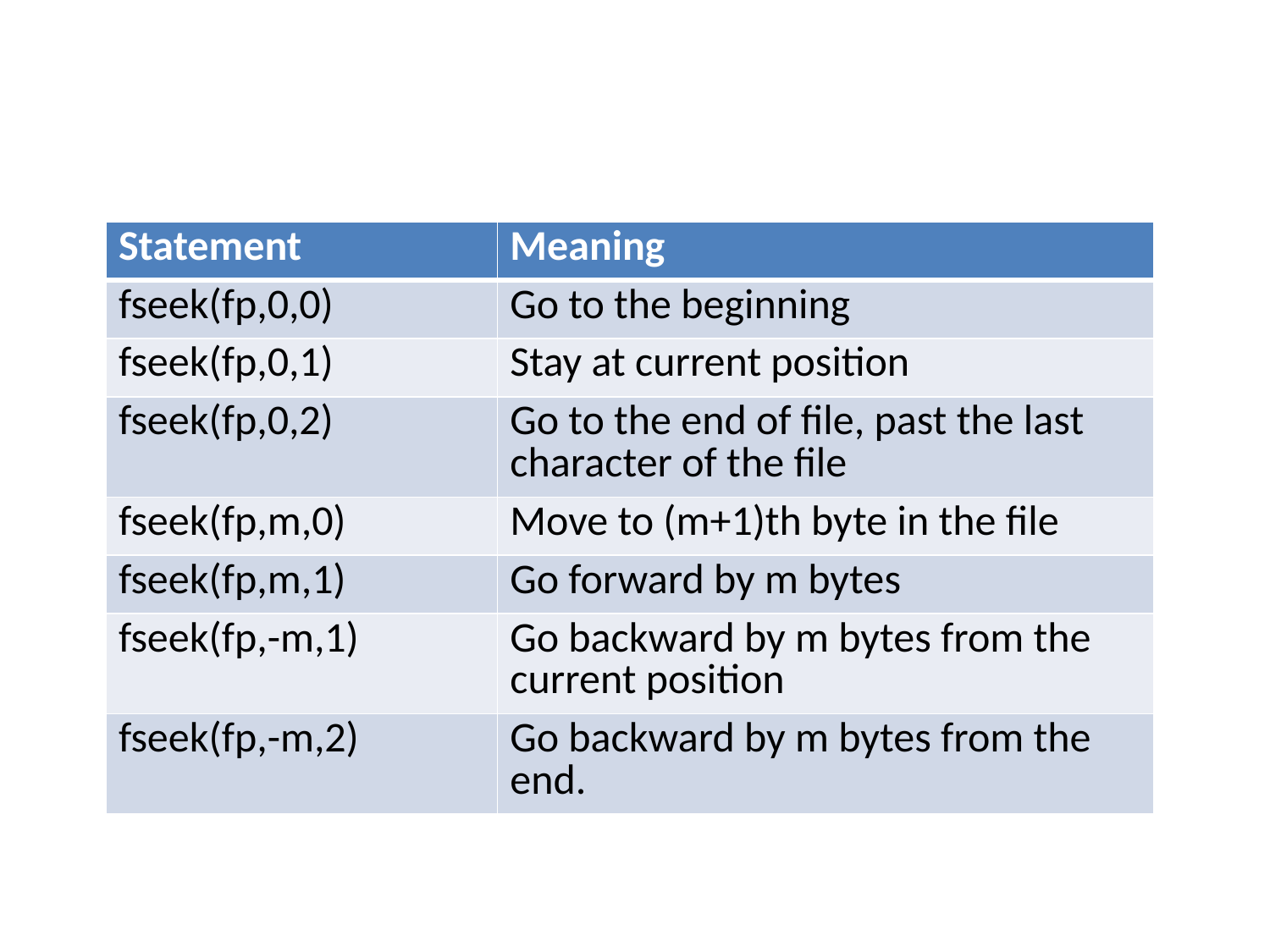

#
| Statement | Meaning |
| --- | --- |
| fseek(fp,0,0) | Go to the beginning |
| fseek(fp,0,1) | Stay at current position |
| fseek(fp,0,2) | Go to the end of file, past the last character of the file |
| fseek(fp,m,0) | Move to (m+1)th byte in the file |
| fseek(fp,m,1) | Go forward by m bytes |
| fseek(fp,-m,1) | Go backward by m bytes from the current position |
| fseek(fp,-m,2) | Go backward by m bytes from the end. |